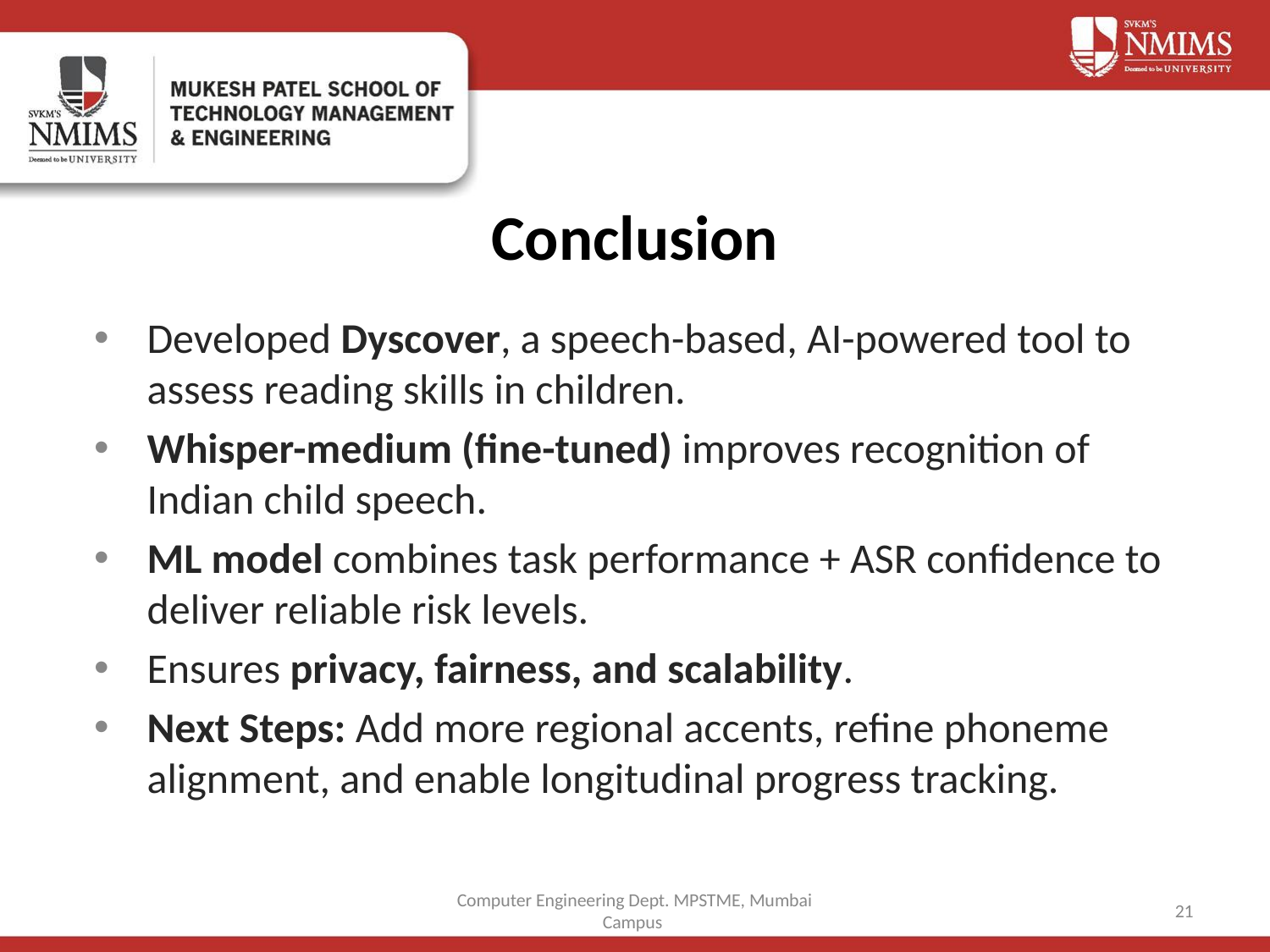

# Conclusion
Developed Dyscover, a speech-based, AI-powered tool to assess reading skills in children.
Whisper-medium (fine-tuned) improves recognition of Indian child speech.
ML model combines task performance + ASR confidence to deliver reliable risk levels.
Ensures privacy, fairness, and scalability.
Next Steps: Add more regional accents, refine phoneme alignment, and enable longitudinal progress tracking.

Computer Engineering Dept. MPSTME, Mumbai Campus
21